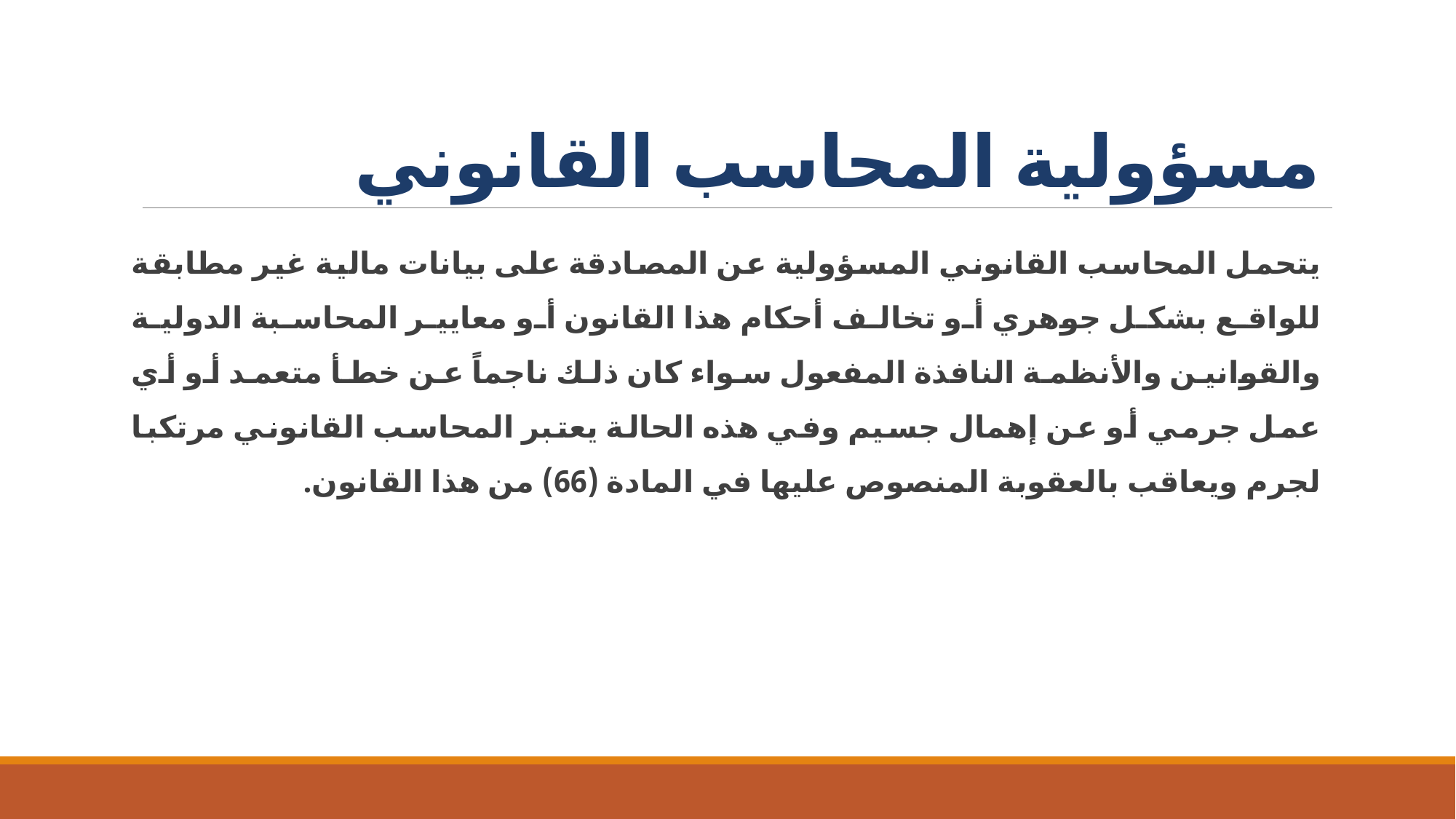

# مسؤولية المحاسب القانوني
يتحمل المحاسب القانوني المسؤولية عن المصادقة على بيانات مالية غير مطابقة للواقع بشكل جوهري أو تخالف أحكام هذا القانون أو معايير المحاسبة الدولية والقوانين والأنظمة النافذة المفعول سواء كان ذلك ناجماً عن خطأ متعمد أو أي عمل جرمي أو عن إهمال جسيم وفي هذه الحالة يعتبر المحاسب القانوني مرتكبا لجرم ويعاقب بالعقوبة المنصوص عليها في المادة (66) من هذا القانون.